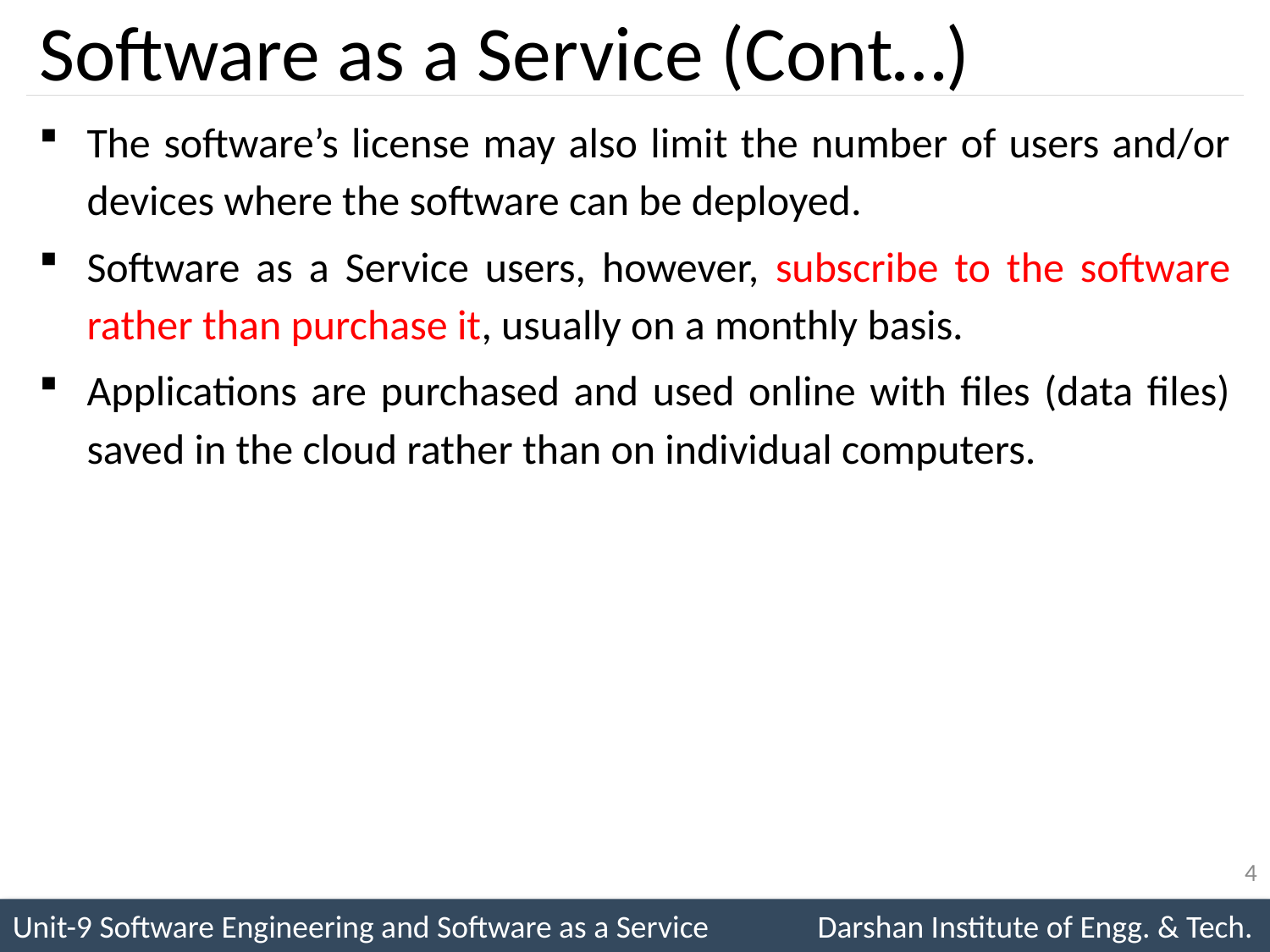

# Software as a Service (Cont…)
The software’s license may also limit the number of users and/or devices where the software can be deployed.
Software as a Service users, however, subscribe to the software rather than purchase it, usually on a monthly basis.
Applications are purchased and used online with files (data files) saved in the cloud rather than on individual computers.
4